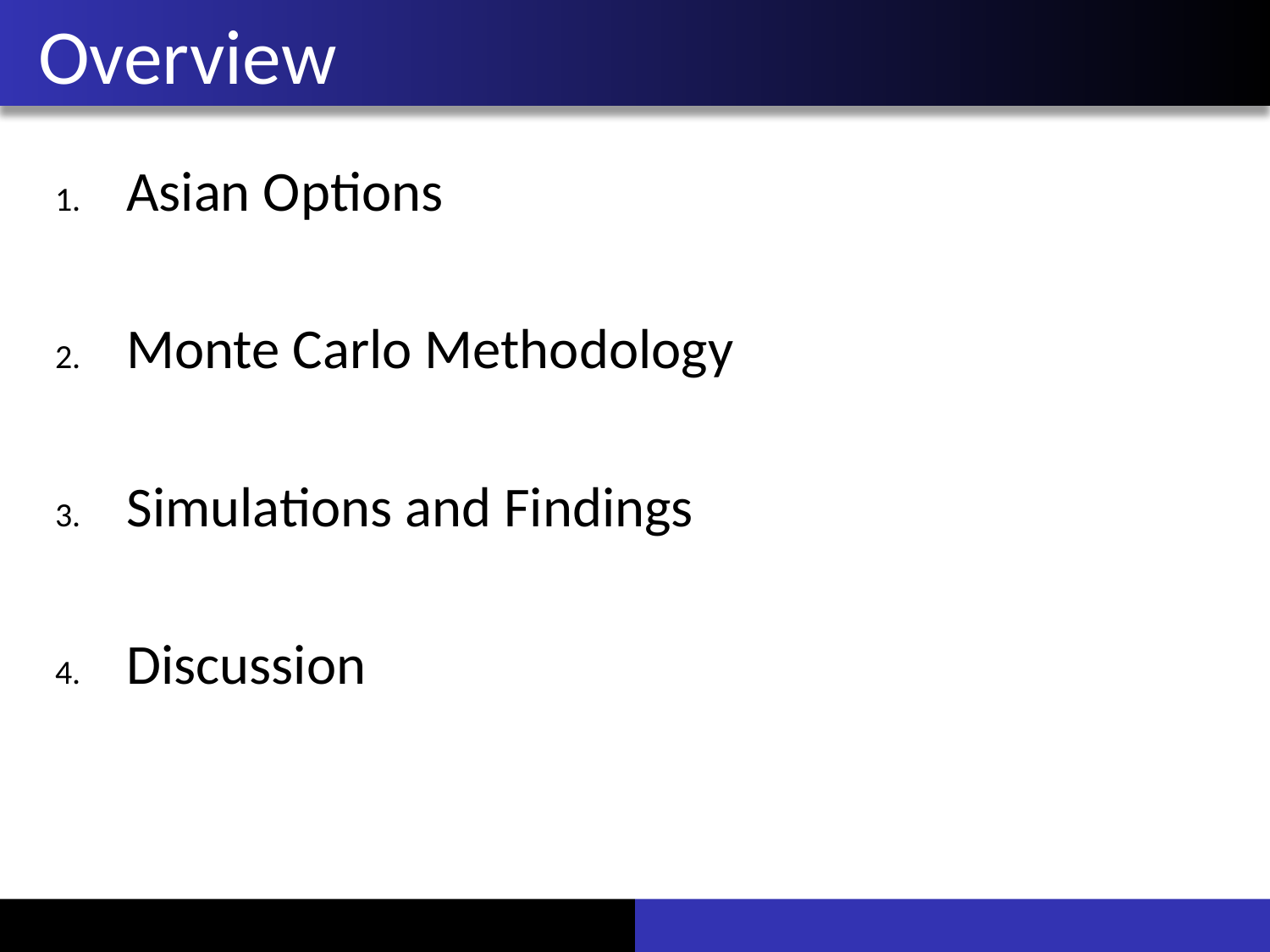

# Overview
Asian Options

Monte Carlo Methodology

Simulations and Findings

Discussion